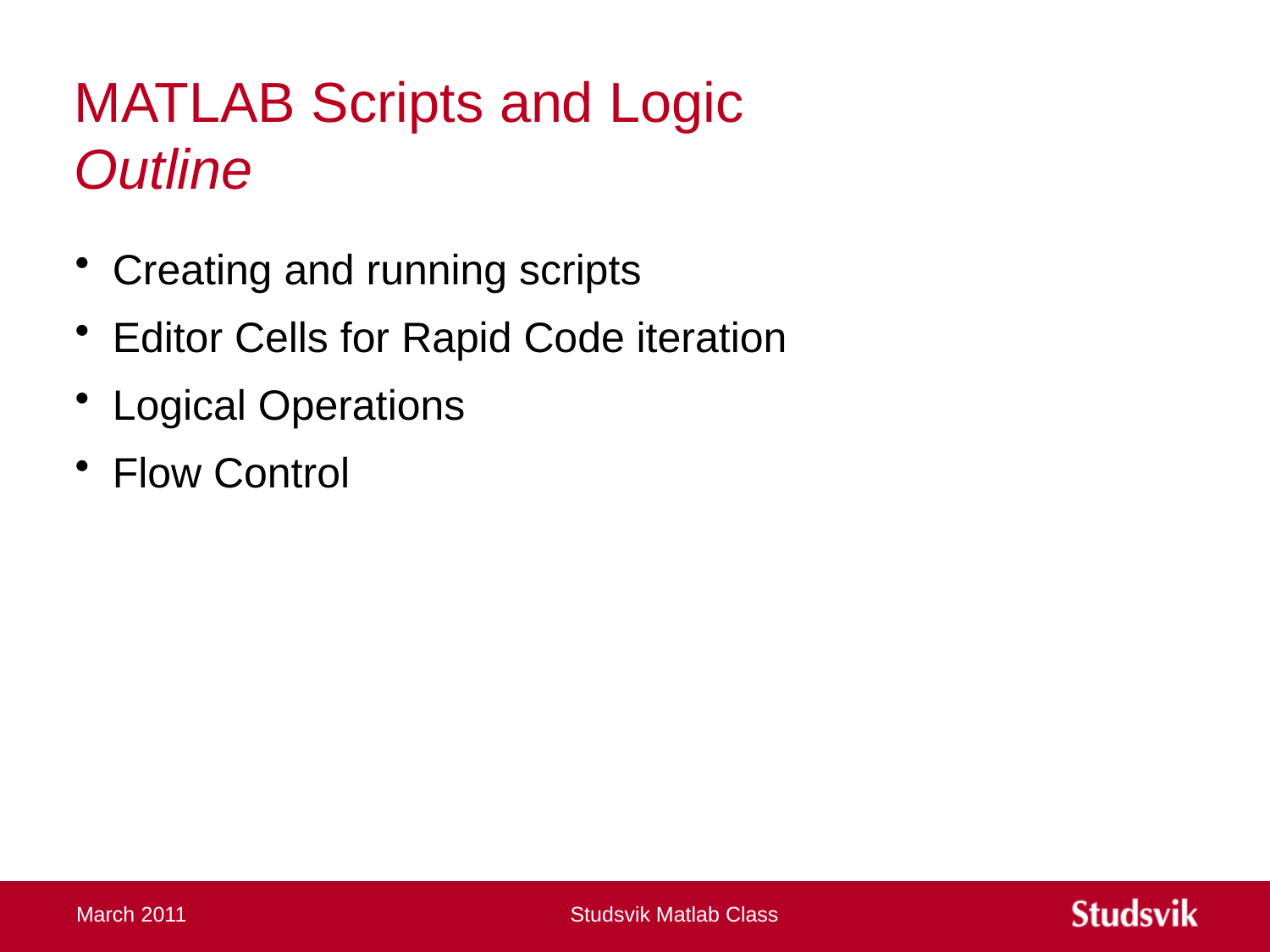

# MATLAB Scripts and Logic Outline
Creating and running scripts
Editor Cells for Rapid Code iteration
Logical Operations
Flow Control
March 2011
Studsvik Matlab Class